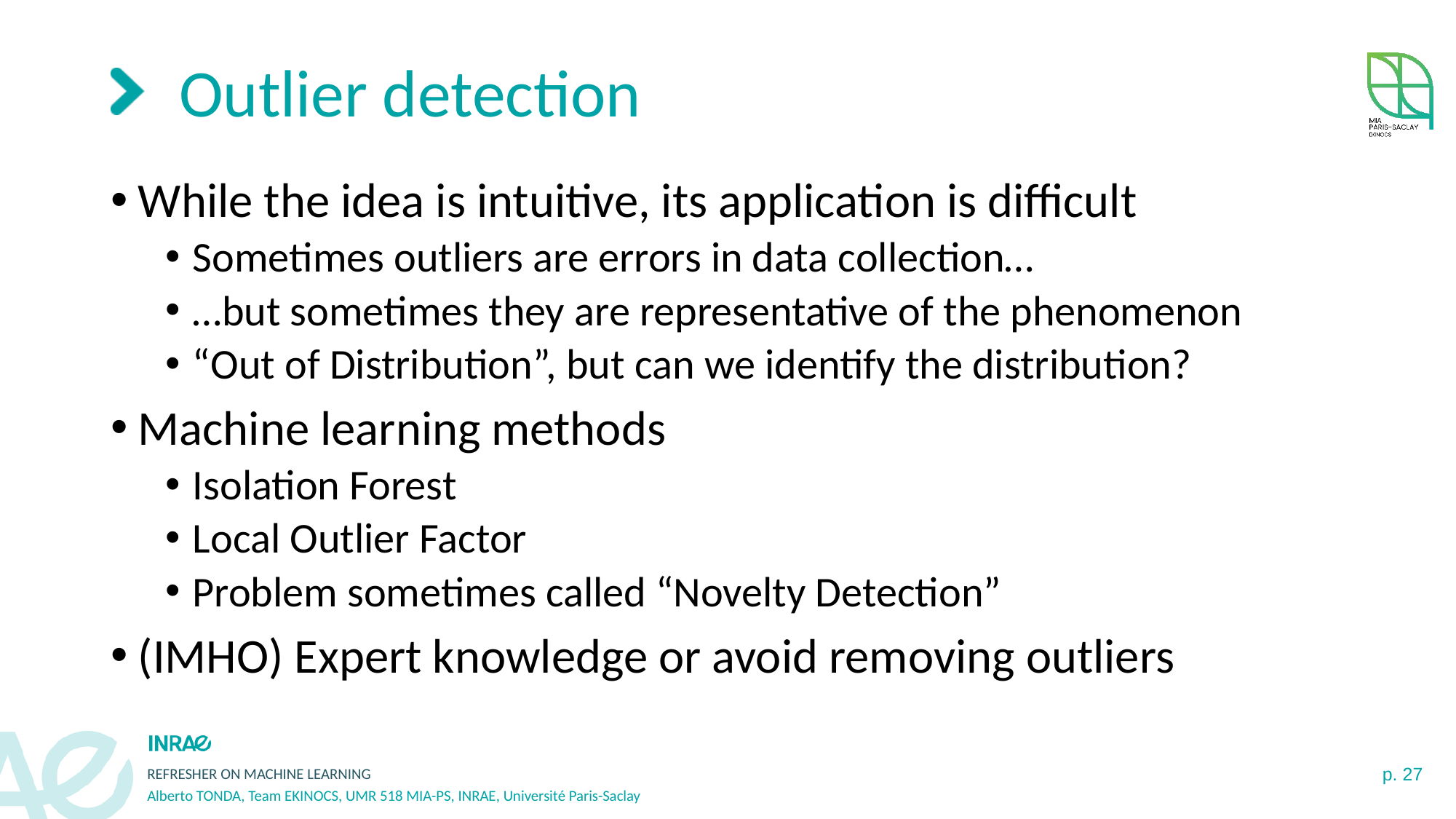

# Outlier detection
While the idea is intuitive, its application is difficult
Sometimes outliers are errors in data collection…
…but sometimes they are representative of the phenomenon
“Out of Distribution”, but can we identify the distribution?
Machine learning methods
Isolation Forest
Local Outlier Factor
Problem sometimes called “Novelty Detection”
(IMHO) Expert knowledge or avoid removing outliers